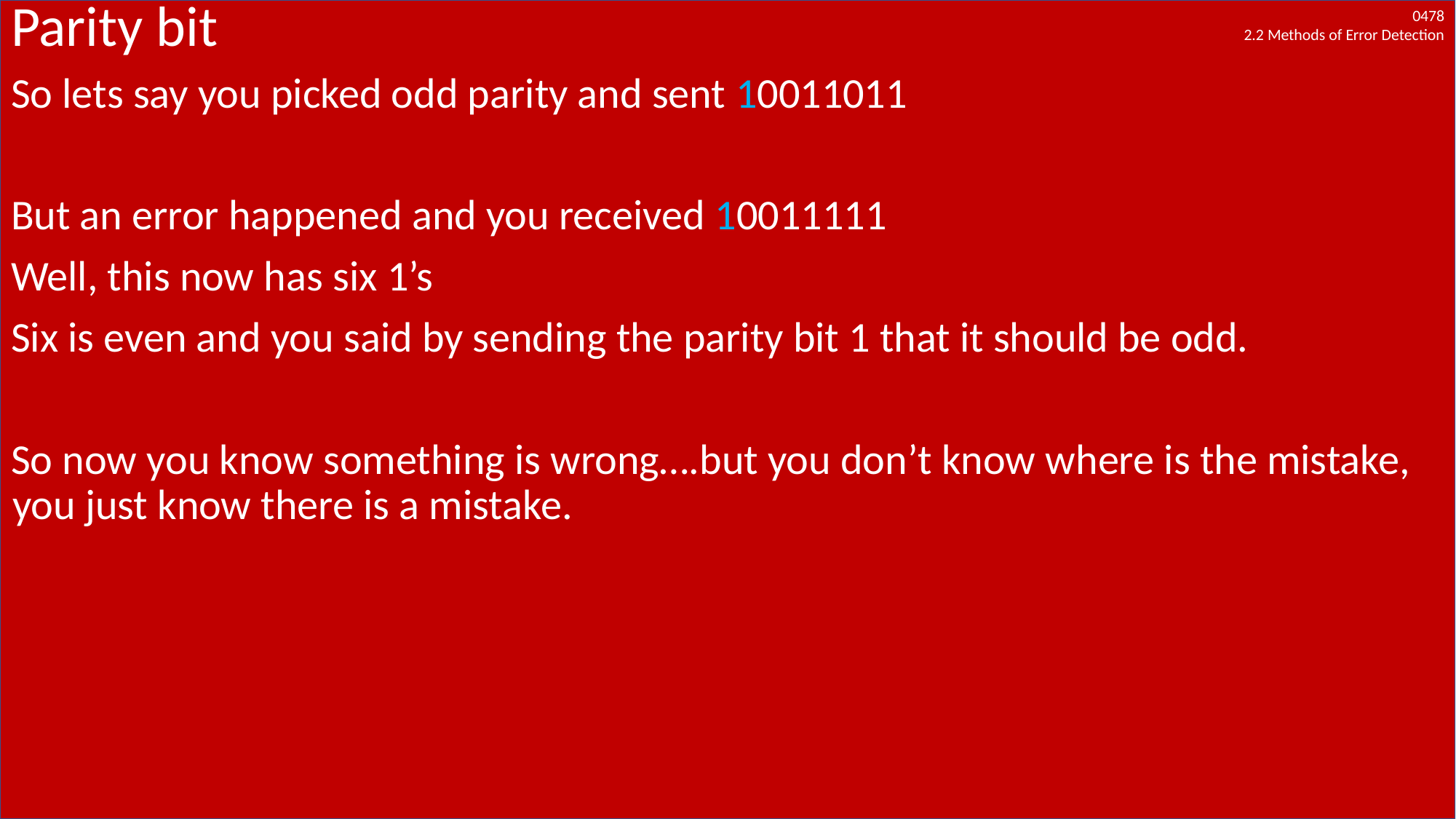

# Parity bit
So lets say you picked odd parity and sent 10011011

But an error happened and you received 10011111
Well, this now has six 1’s
Six is even and you said by sending the parity bit 1 that it should be odd.

So now you know something is wrong….but you don’t know where is the mistake, you just know there is a mistake.